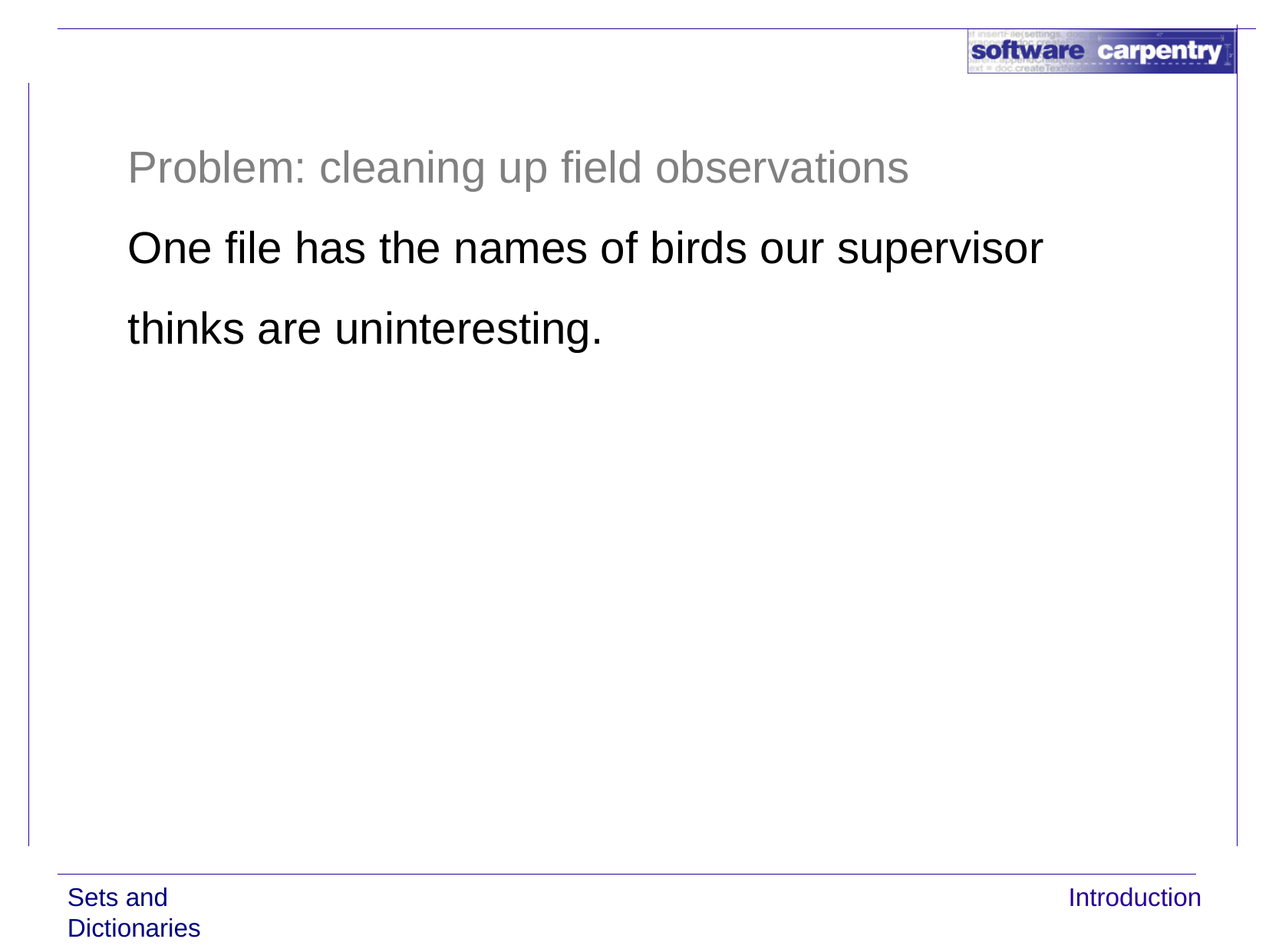

Problem: cleaning up field observations
One file has the names of birds our supervisor
thinks are uninteresting.